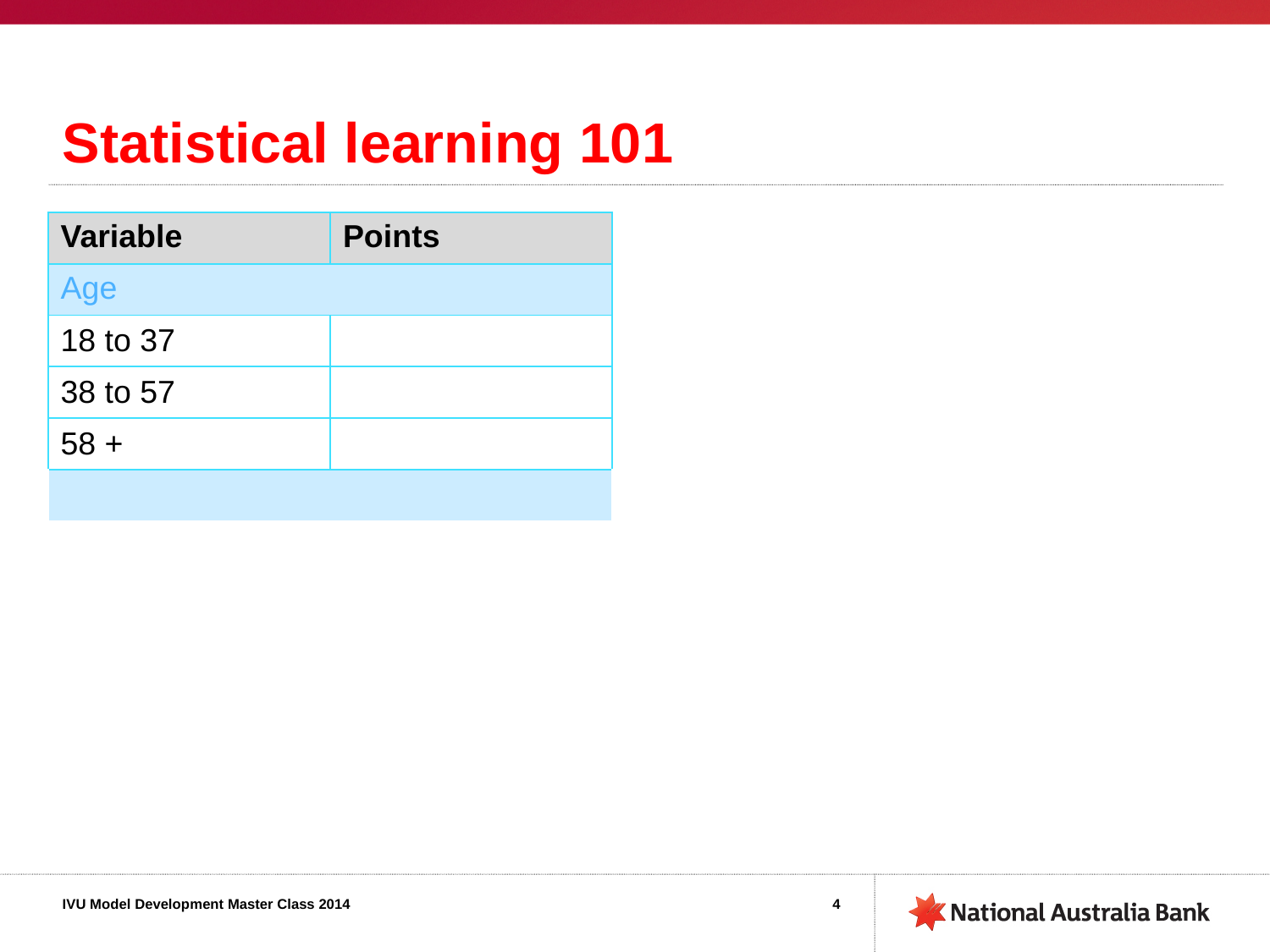

# Statistical learning 101
| Variable | Points |
| --- | --- |
| Age |  |
| 18 to 37 |  |
| 38 to 57 |  |
| 58 + |  |
|  |  |
4